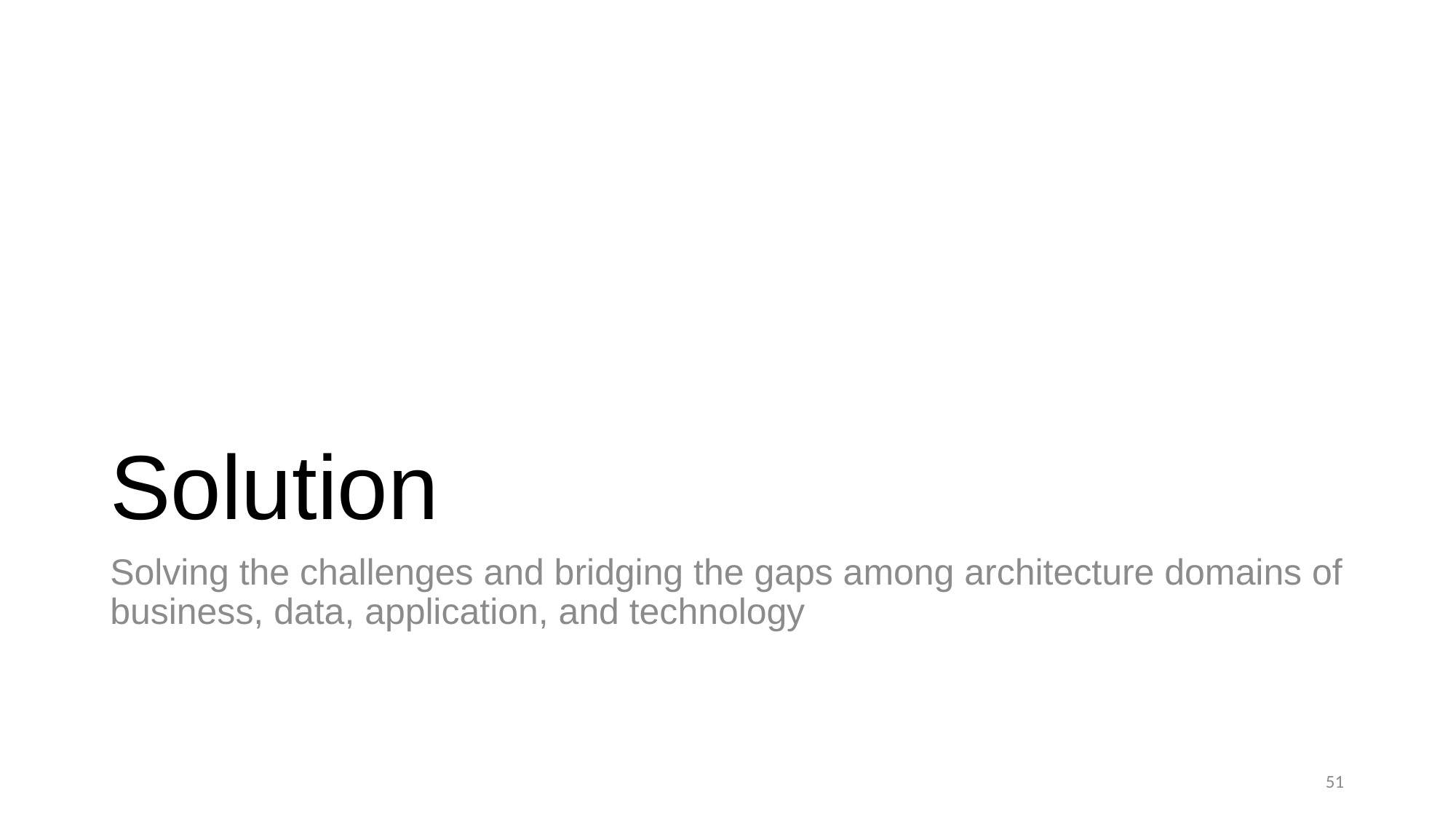

# Solution
Solving the challenges and bridging the gaps among architecture domains of business, data, application, and technology
51